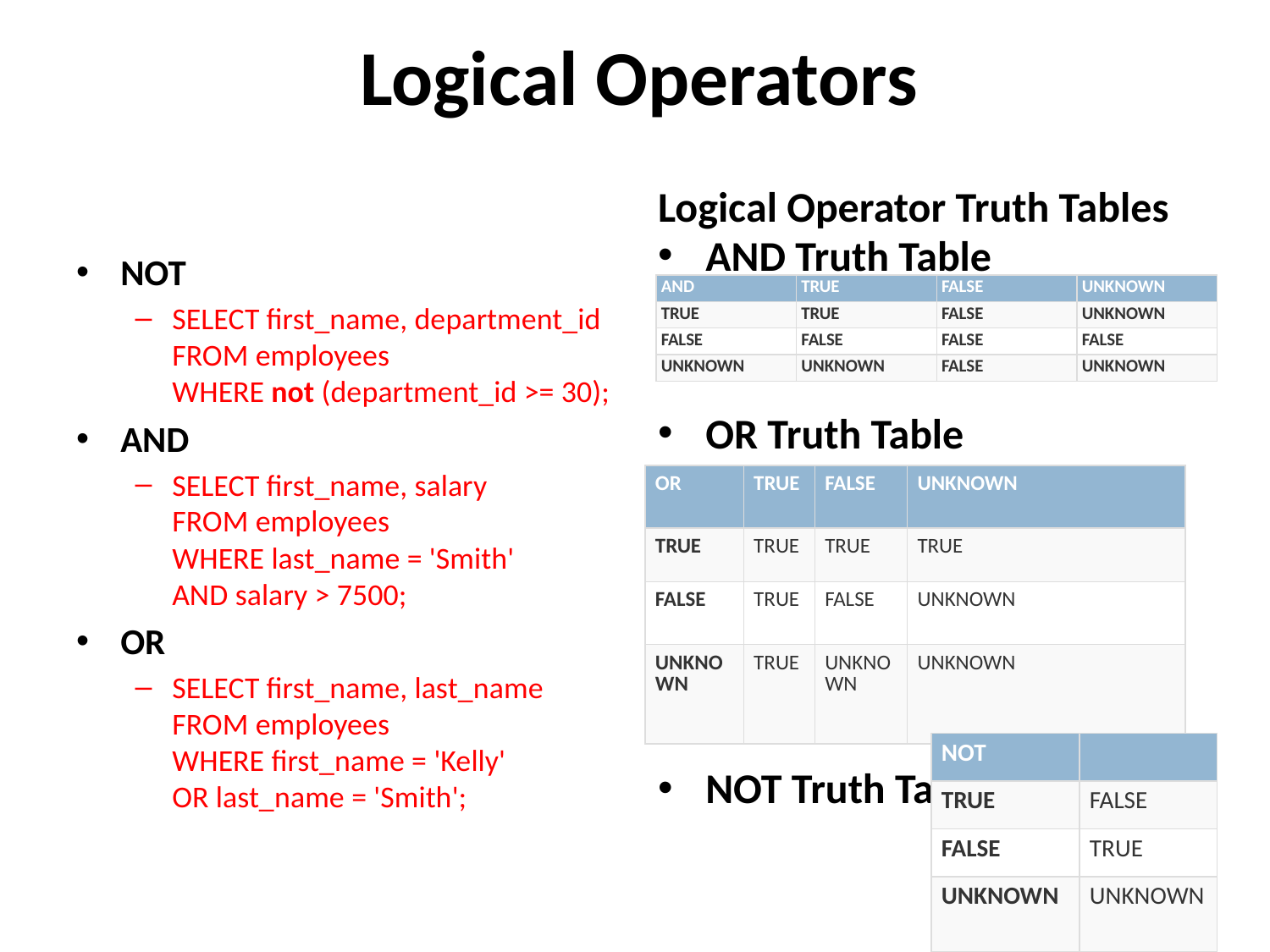

# Logical Operators

Logical Operator Truth Tables
AND Truth Table

OR Truth Table

NOT Truth Table

NOT
SELECT first_name, department_id
FROM employees
WHERE not (department_id >= 30);
AND
SELECT first_name, salary
FROM employees
WHERE last_name = 'Smith'
AND salary > 7500;
OR
SELECT first_name, last_name
FROM employees
WHERE first_name = 'Kelly'
OR last_name = 'Smith';
| AND | TRUE | FALSE | UNKNOWN |
| --- | --- | --- | --- |
| TRUE | TRUE | FALSE | UNKNOWN |
| FALSE | FALSE | FALSE | FALSE |
| UNKNOWN | UNKNOWN | FALSE | UNKNOWN |

| OR | TRUE | FALSE | UNKNOWN |
| --- | --- | --- | --- |
| TRUE | TRUE | TRUE | TRUE |
| FALSE | TRUE | FALSE | UNKNOWN |
| UNKNOWN | TRUE | UNKNOWN | UNKNOWN |

| NOT |  |
| --- | --- |
| TRUE | FALSE |
| FALSE | TRUE |
| UNKNOWN | UNKNOWN |